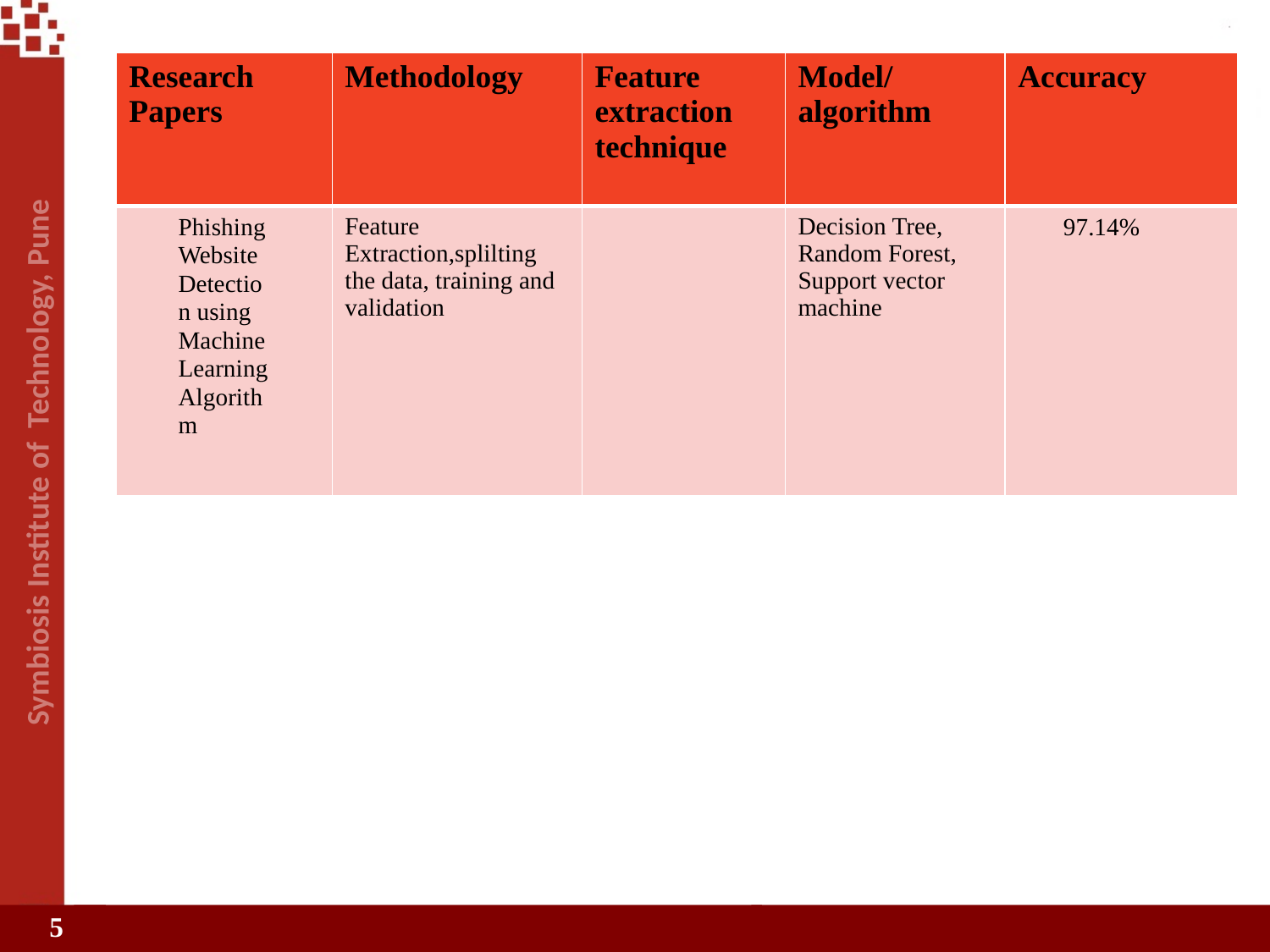

| Research Papers | Methodology | Feature extraction technique | Model/ algorithm | Accuracy |
| --- | --- | --- | --- | --- |
| Phishing Website Detection using Machine Learning Algorithm | Feature Extraction,splilting the data, training and validation |  | Decision Tree, Random Forest, Support vector machine | 97.14% |